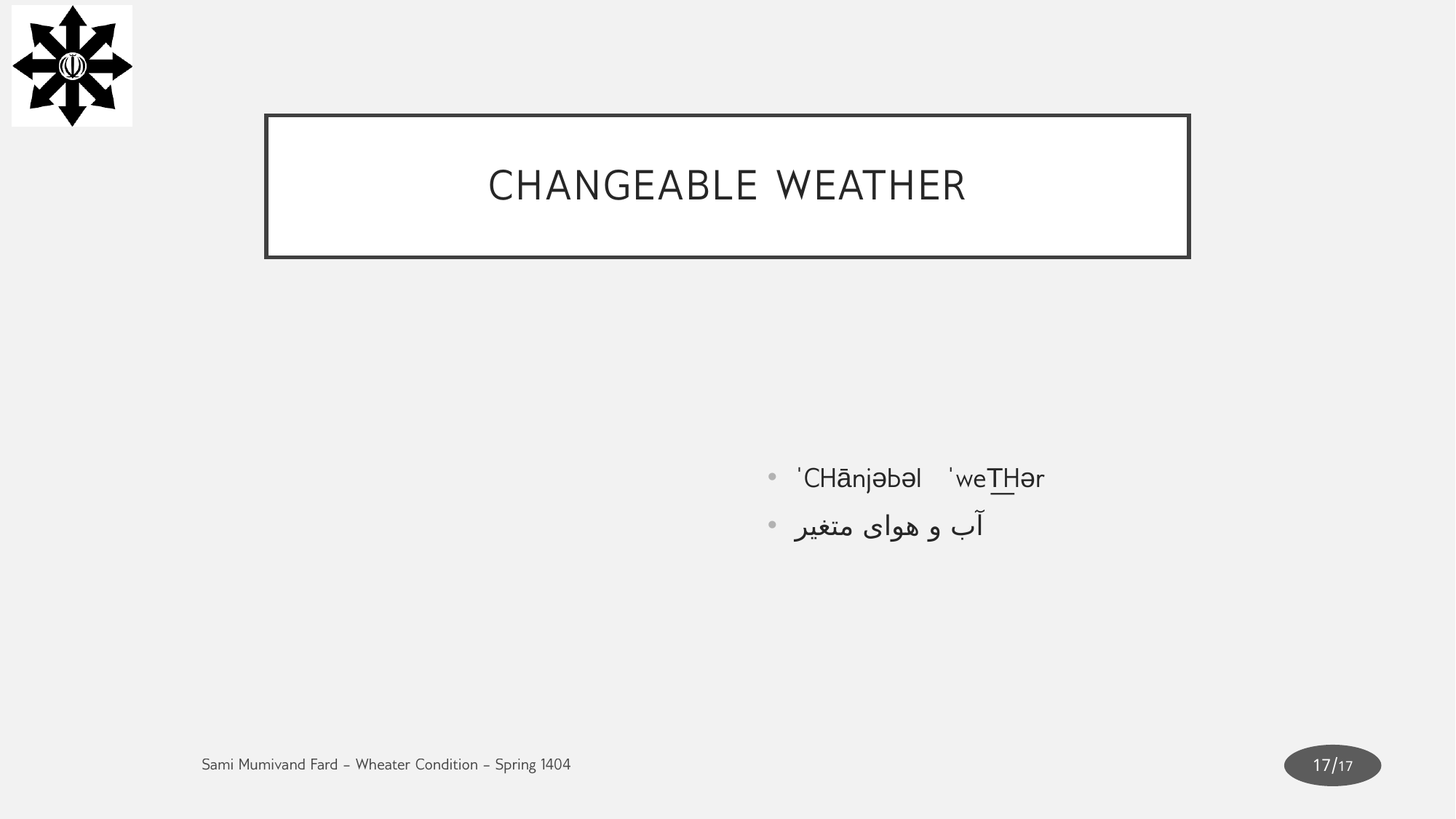

# Changeable Weather

ˈCHānjəbəl   ˈweT͟Hər
آب و هوای متغیر
Sami Mumivand Fard – Wheater Condition – Spring 1404
17/17